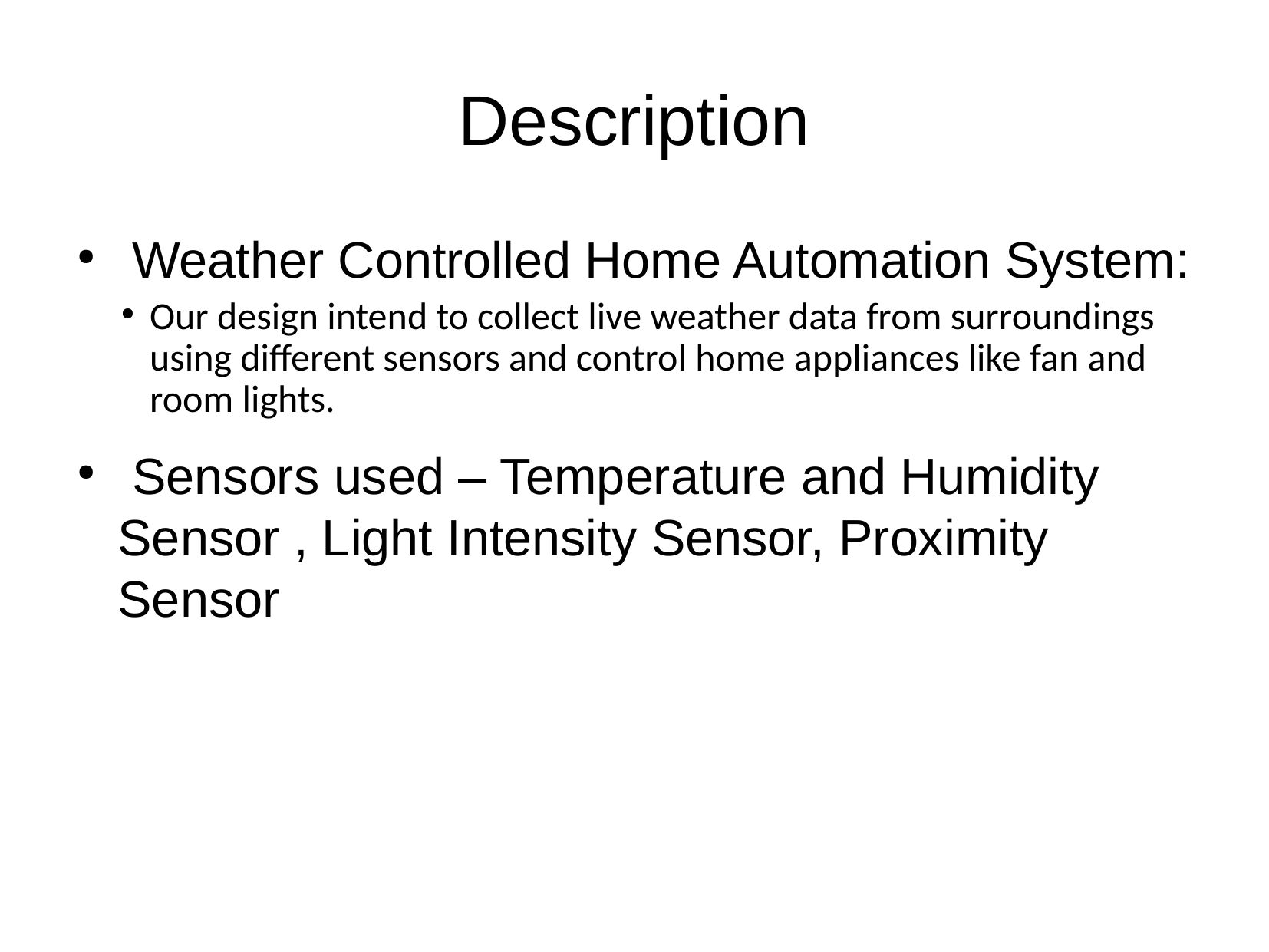

Description
 Weather Controlled Home Automation System:
Our design intend to collect live weather data from surroundings using different sensors and control home appliances like fan and room lights.
 Sensors used – Temperature and Humidity Sensor , Light Intensity Sensor, Proximity Sensor